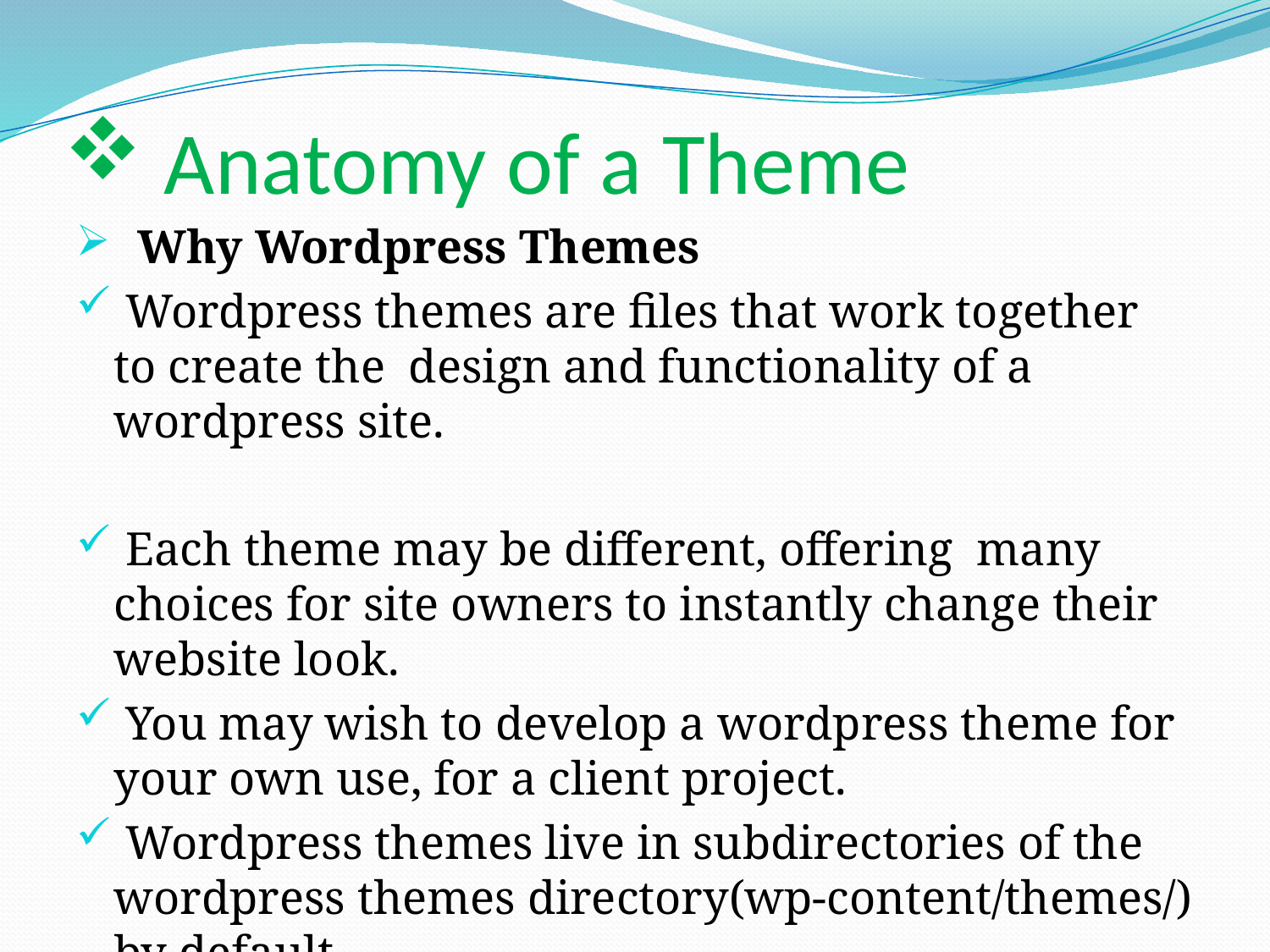

# Anatomy of a Theme
  Why Wordpress Themes
 Wordpress themes are files that work together to create the  design and functionality of a wordpress site.

 Each theme may be different, offering  many choices for site owners to instantly change their website look.
 You may wish to develop a wordpress theme for your own use, for a client project.
 Wordpress themes live in subdirectories of the wordpress themes directory(wp-content/themes/) by default.